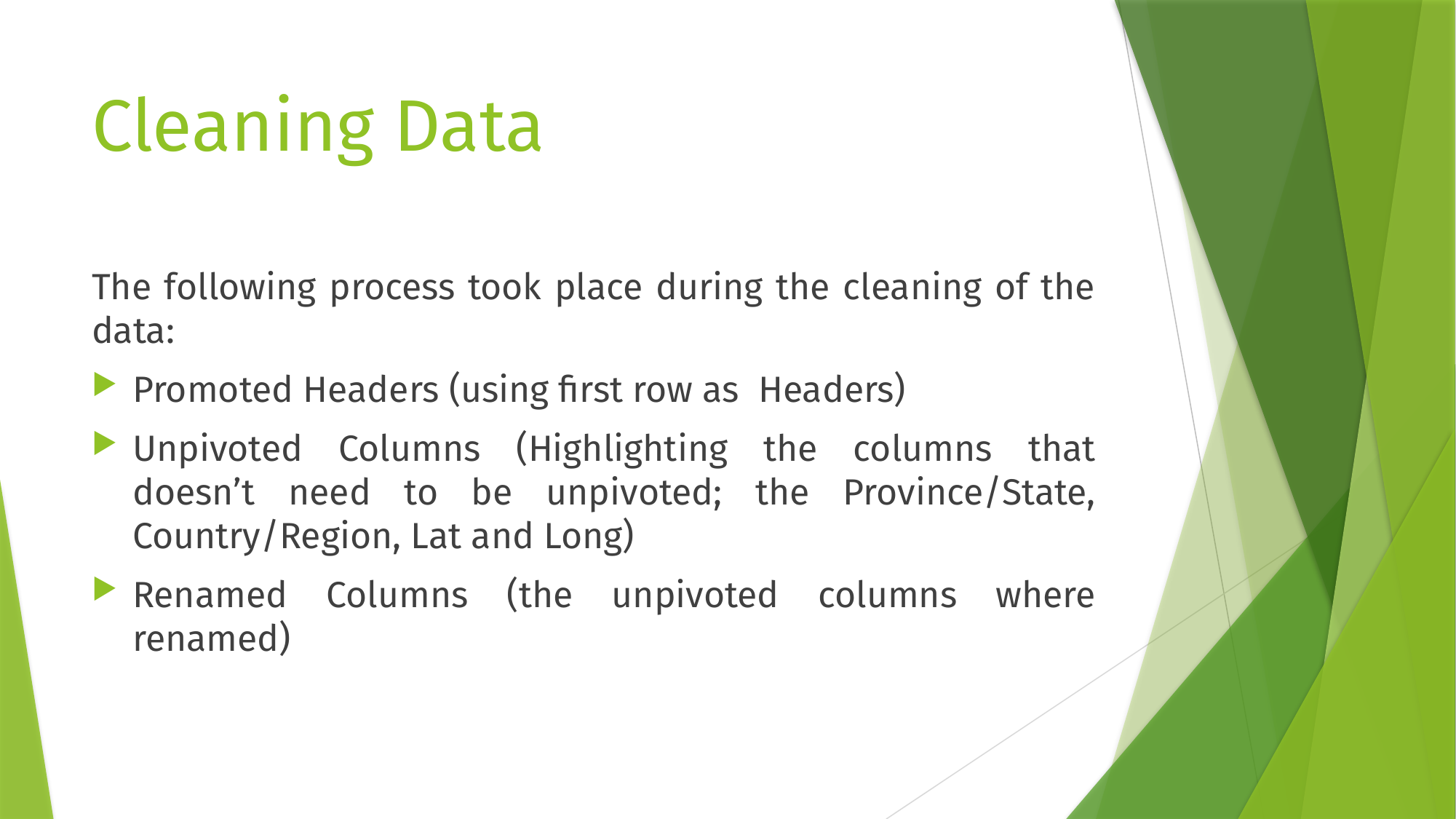

# Cleaning Data
The following process took place during the cleaning of the data:
Promoted Headers (using first row as  Headers)
Unpivoted Columns (Highlighting the columns that doesn’t need to be unpivoted; the Province/State, Country/Region, Lat and Long)
Renamed Columns (the unpivoted columns where renamed)